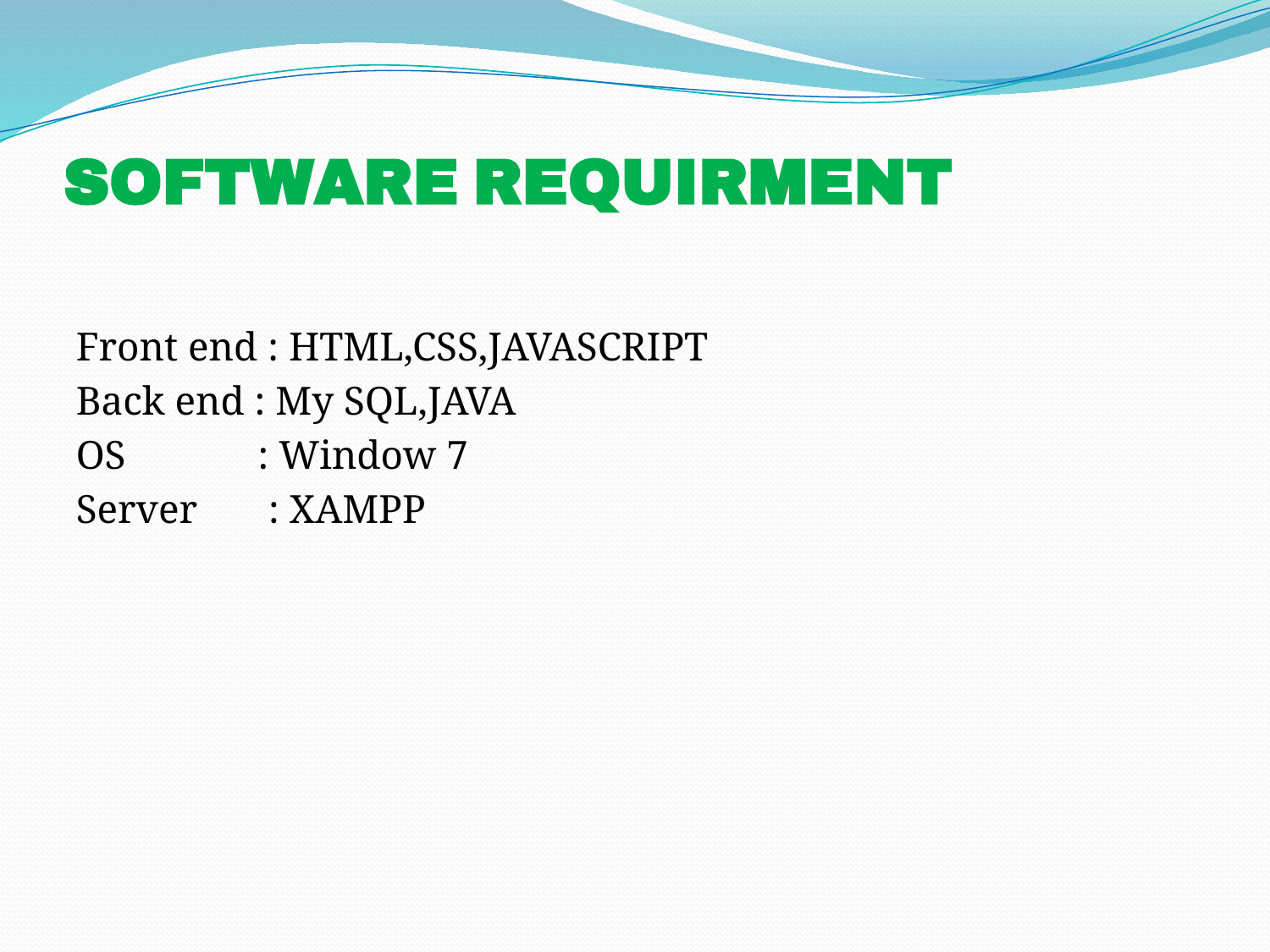

# SOFTWARE REQUIRMENT
Front end : HTML,CSS,JAVASCRIPT
Back end : My SQL,JAVA
OS             : Window 7
Server       : XAMPP